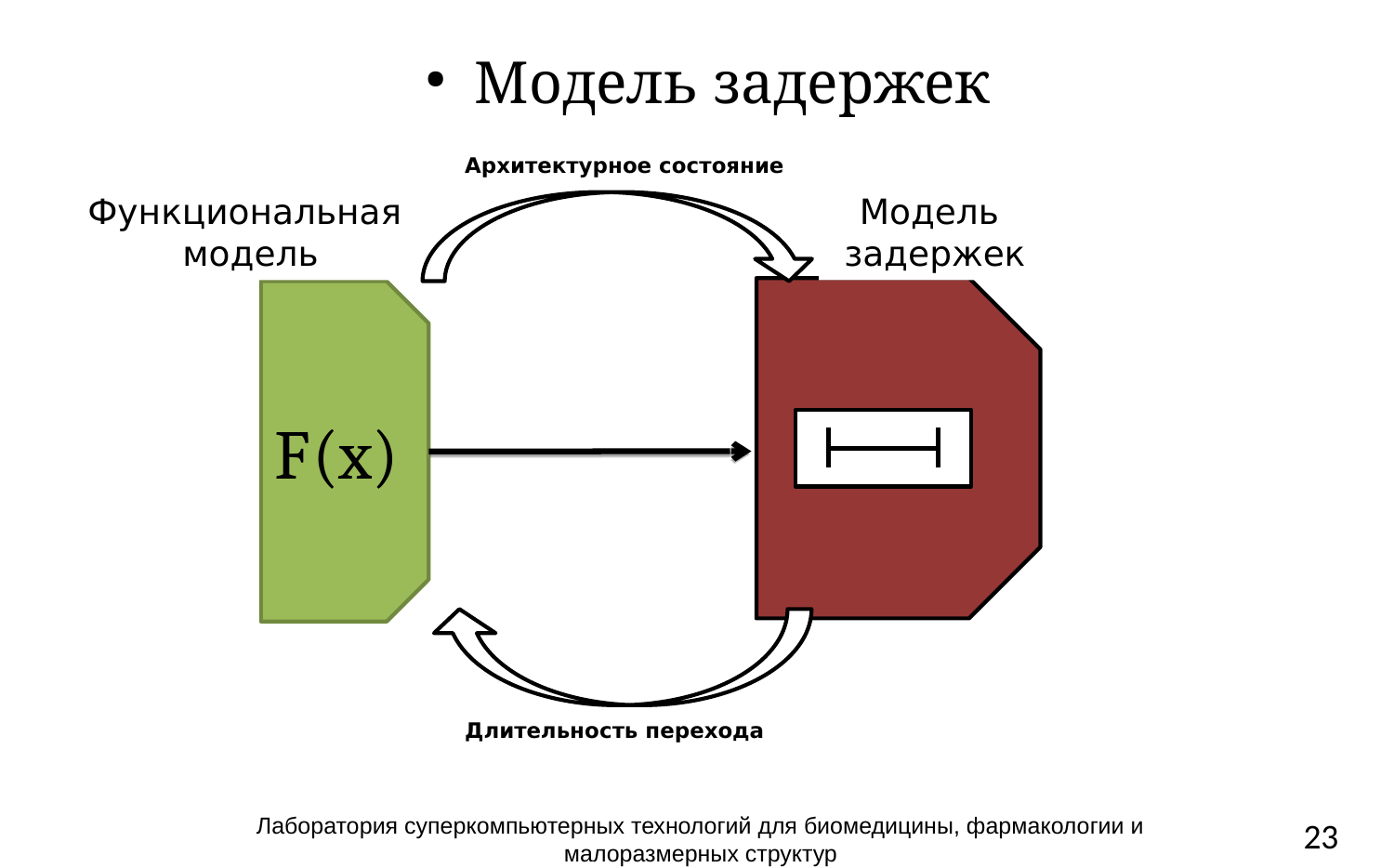

Модель задержек
Архитектурное состояние
Функциональная
 модель
Модель
 задержек

F(x)

Длительность перехода
Лаборатория суперкомпьютерных технологий для биомедицины, фармакологии и малоразмерных структур
23